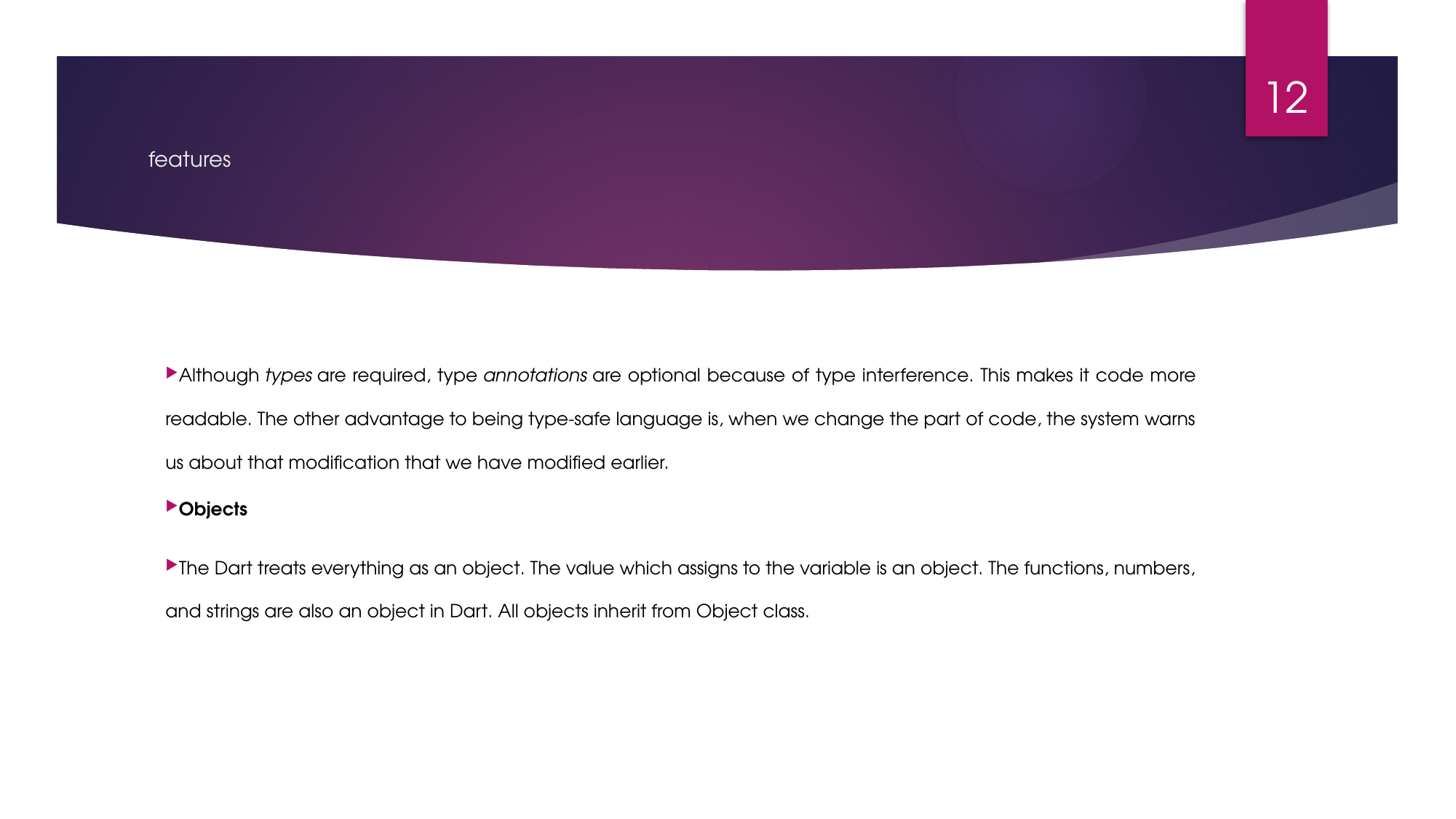

12
# features
Although types are required, type annotations are optional because of type interference. This makes it code more readable. The other advantage to being type-safe language is, when we change the part of code, the system warns us about that modification that we have modified earlier.
Objects
The Dart treats everything as an object. The value which assigns to the variable is an object. The functions, numbers, and strings are also an object in Dart. All objects inherit from Object class.